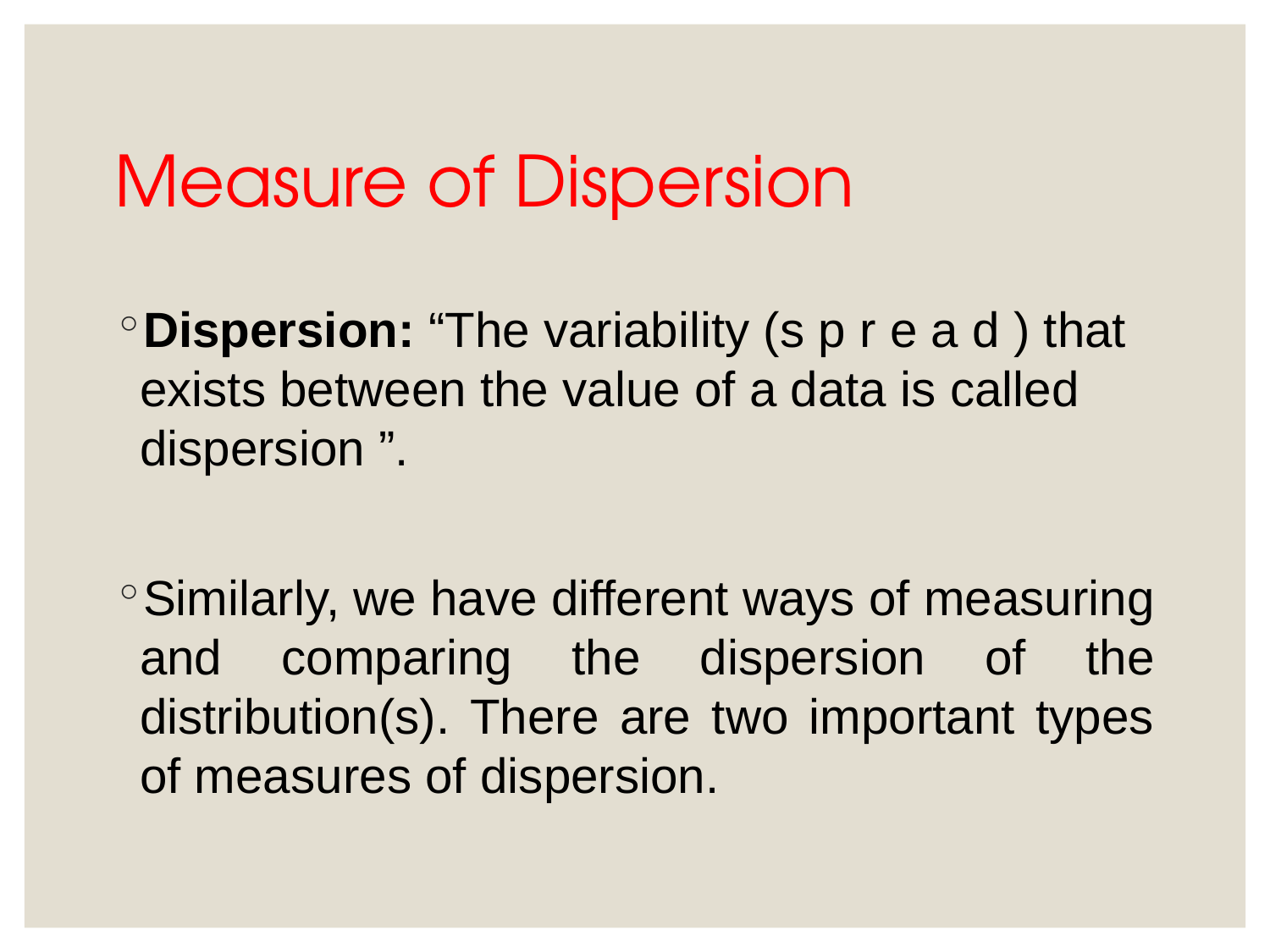

# Measure of Dispersion
Dispersion: “The variability (s p r e a d ) that exists between the value of a data is called dispersion ”.

Similarly, we have different ways of measuring and comparing the dispersion of the distribution(s). There are two important types of measures of dispersion.